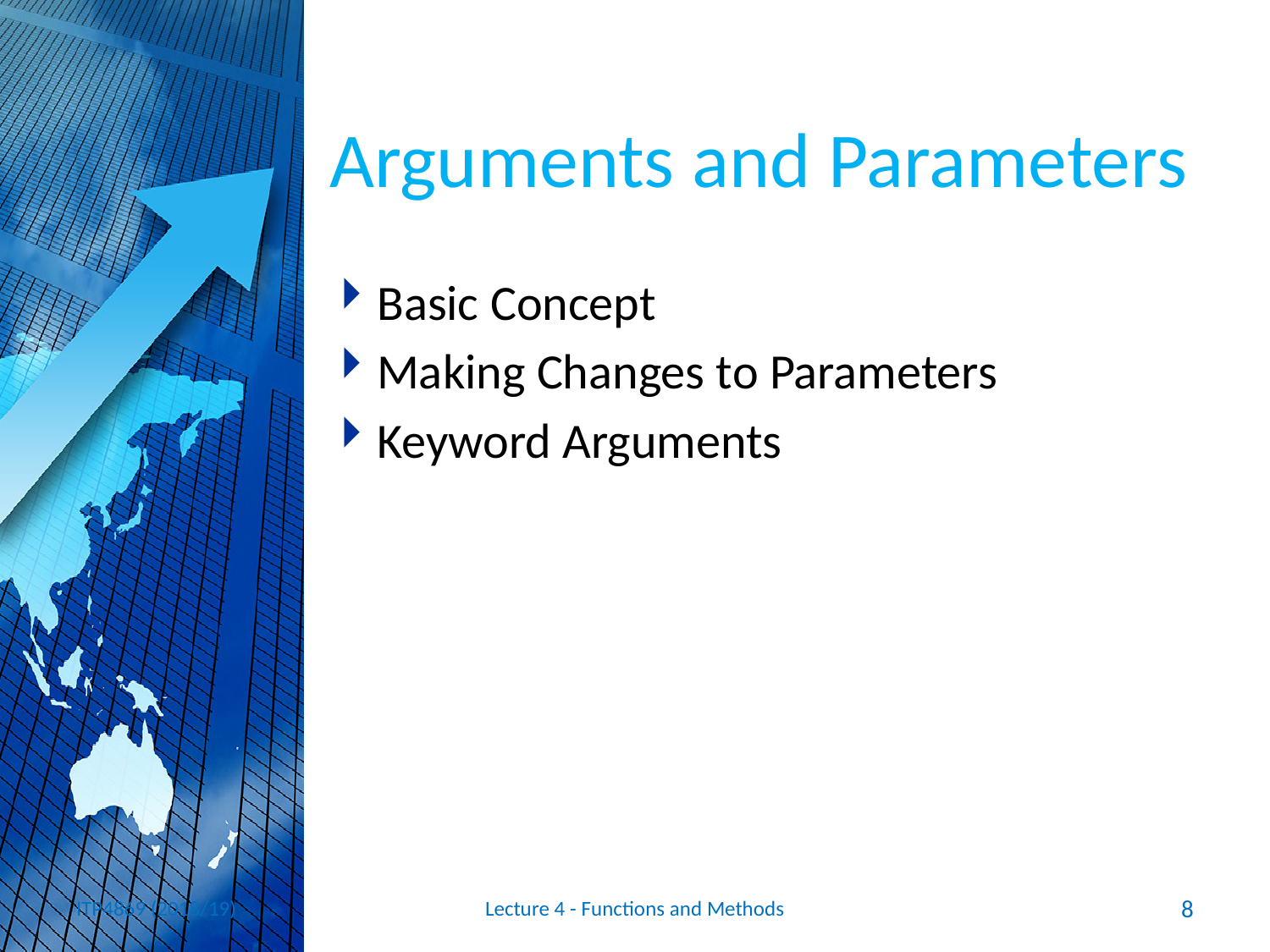

# Arguments and Parameters
Basic Concept
Making Changes to Parameters
Keyword Arguments
ITP4869 (2018/19)
Lecture 4 - Functions and Methods
8